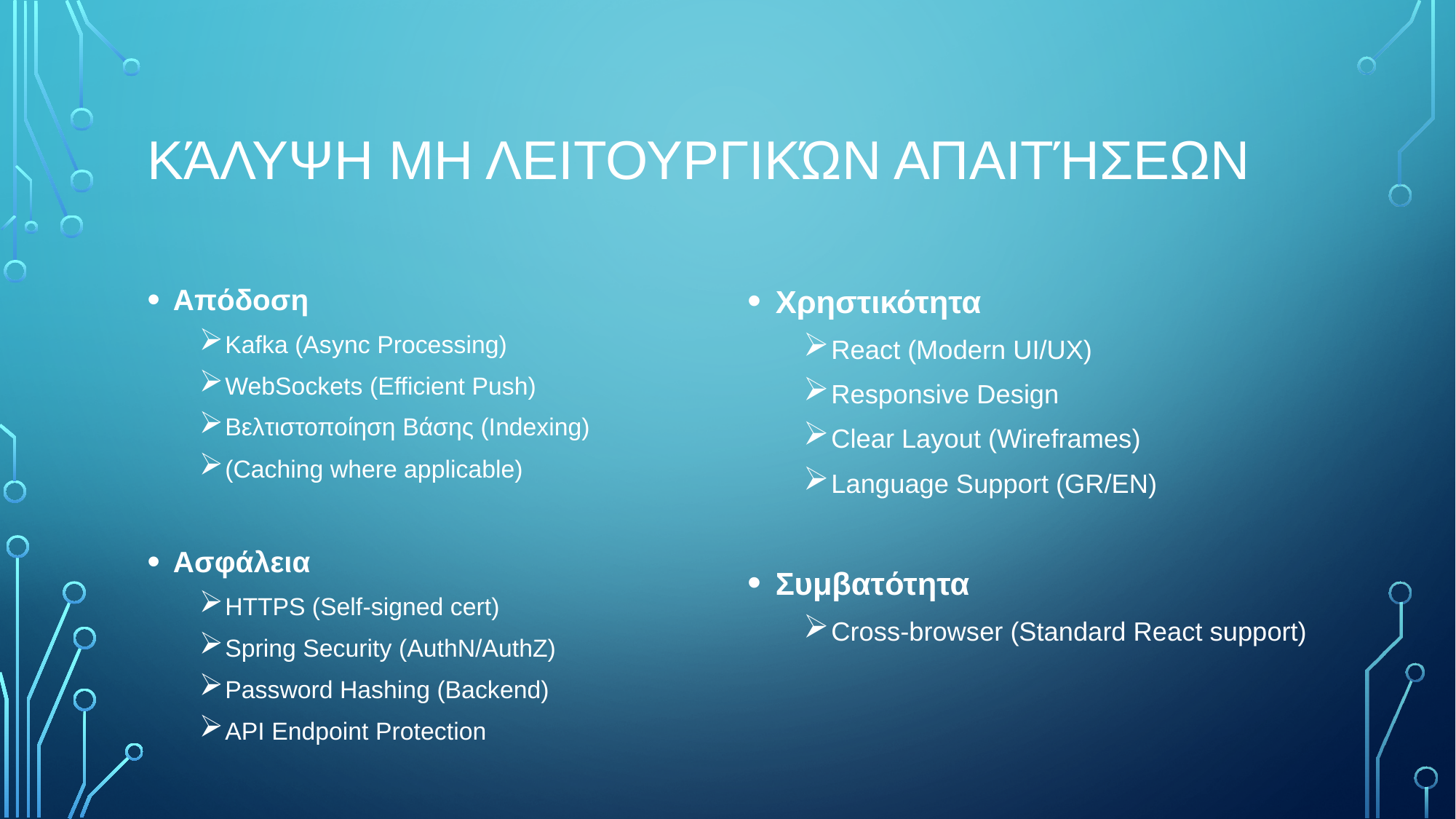

# Κάλυψη Μη Λειτουργικών Απαιτήσεων
Απόδοση
Kafka (Async Processing)
WebSockets (Efficient Push)
Βελτιστοποίηση Βάσης (Indexing)
(Caching where applicable)

Ασφάλεια
HTTPS (Self-signed cert)
Spring Security (AuthN/AuthZ)
Password Hashing (Backend)
API Endpoint Protection

Χρηστικότητα
React (Modern UI/UX)
Responsive Design
Clear Layout (Wireframes)
Language Support (GR/EN)

Συμβατότητα
Cross-browser (Standard React support)